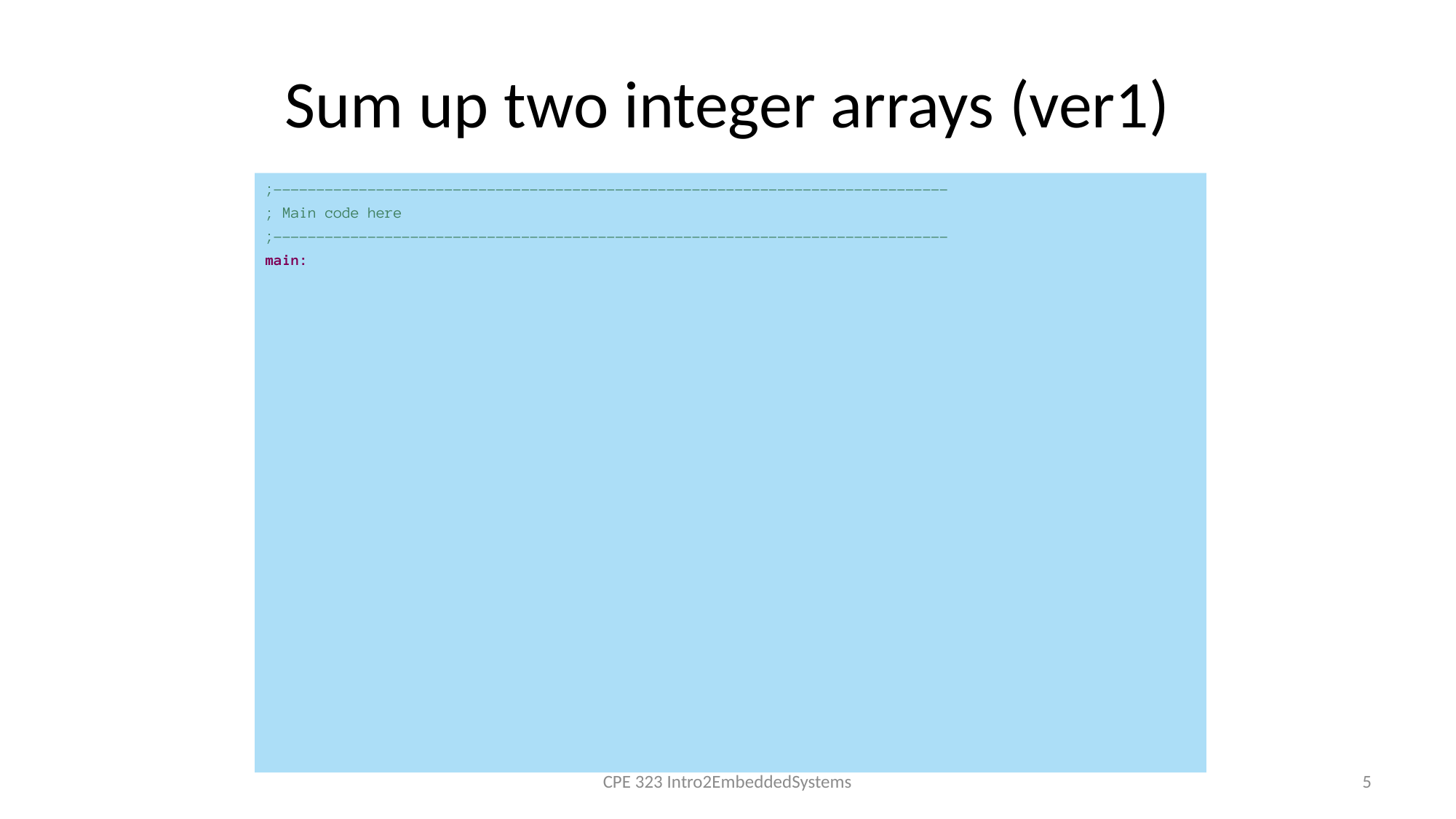

# Sum up two integer arrays (ver1)
;-------------------------------------------------------------------------------
; Main code here
;-------------------------------------------------------------------------------
main:
CPE 323 Intro2EmbeddedSystems
5